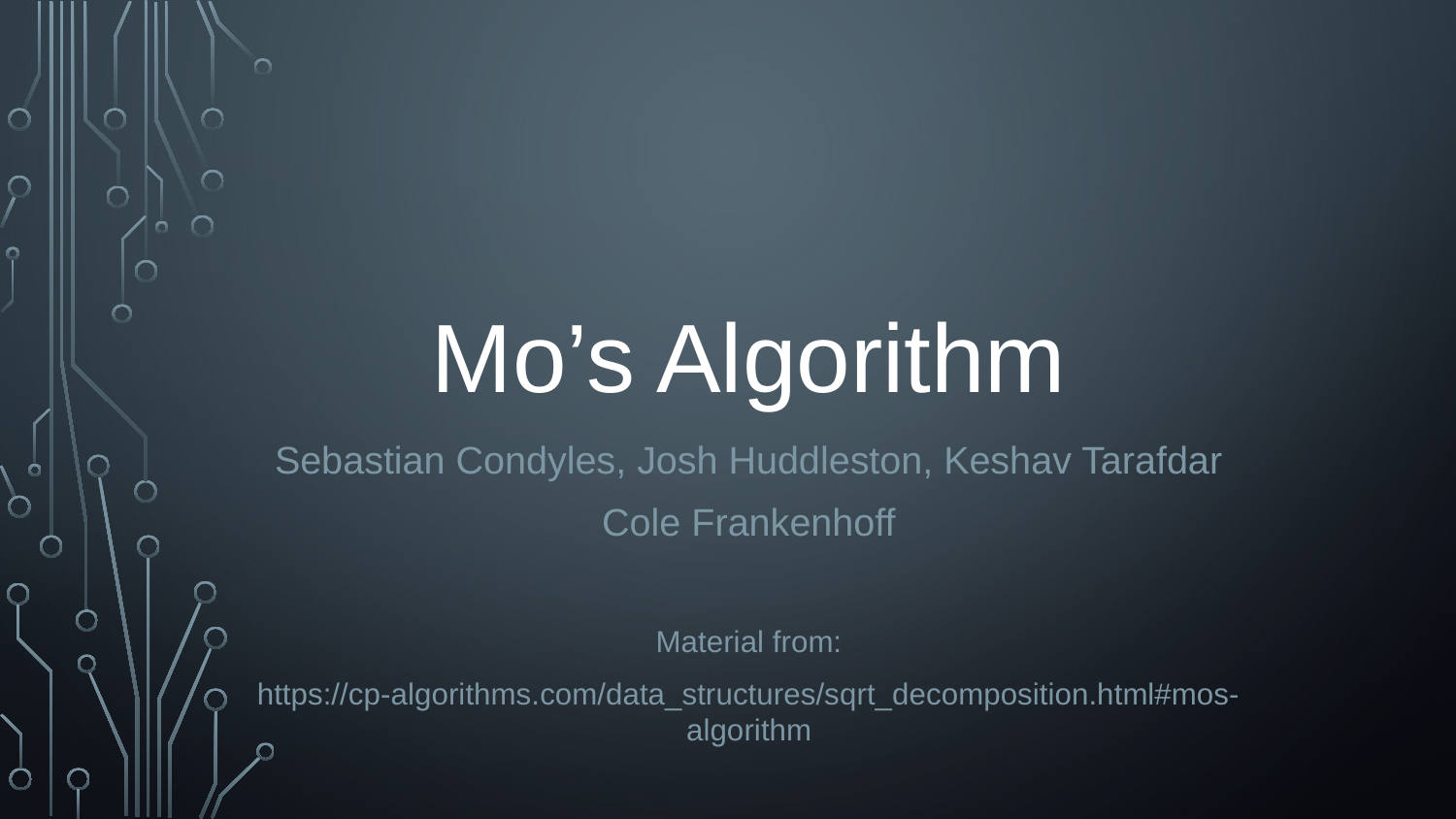

# Mo’s Algorithm
Sebastian Condyles, Josh Huddleston, Keshav Tarafdar
Cole Frankenhoff

Material from:
https://cp-algorithms.com/data_structures/sqrt_decomposition.html#mos-algorithm